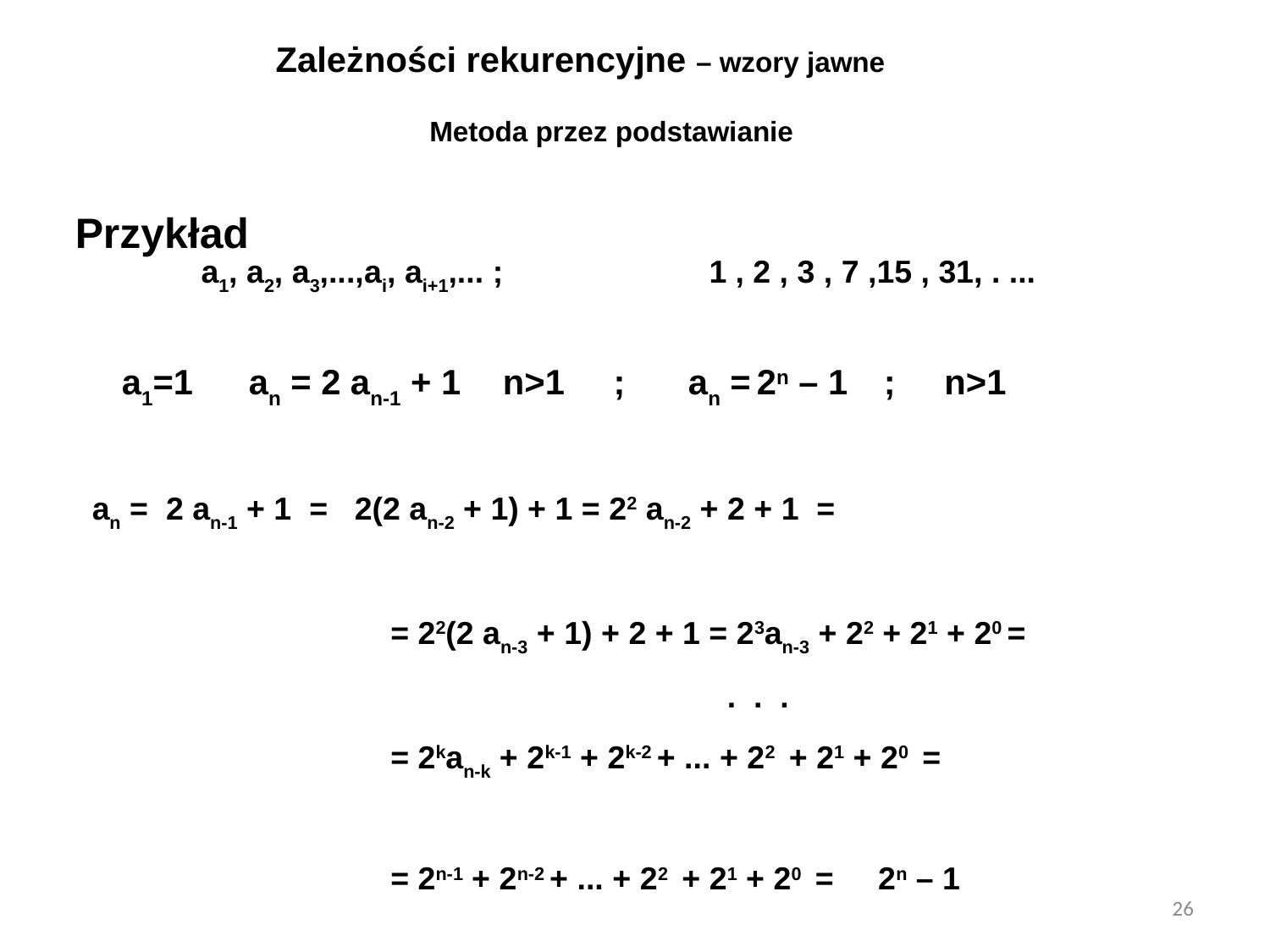

Zależności rekurencyjne – wzory jawne

Metoda przez podstawianie

Przykład
a1, a2, a3,...,ai, ai+1,... ;		1 , 2 , 3 , 7 ,15 , 31, . ...
a1=1	an = 2 an-1 + 1	n>1     ;	      an =	2n – 1	;     n>1
an =  2 an-1 + 1  =   2(2 an-2 + 1) + 1 = 22 an-2 + 2 + 1  =

		     = 22(2 an-3 + 1) + 2 + 1 = 23an-3 + 22 + 21 + 20 =
                               			.  .  .
		     = 2kan-k + 2k-1 + 2k-2 + ... + 22  + 21 + 20  =

		     = 2n-1 + 2n-2 + ... + 22  + 21 + 20  =     2n – 1
26